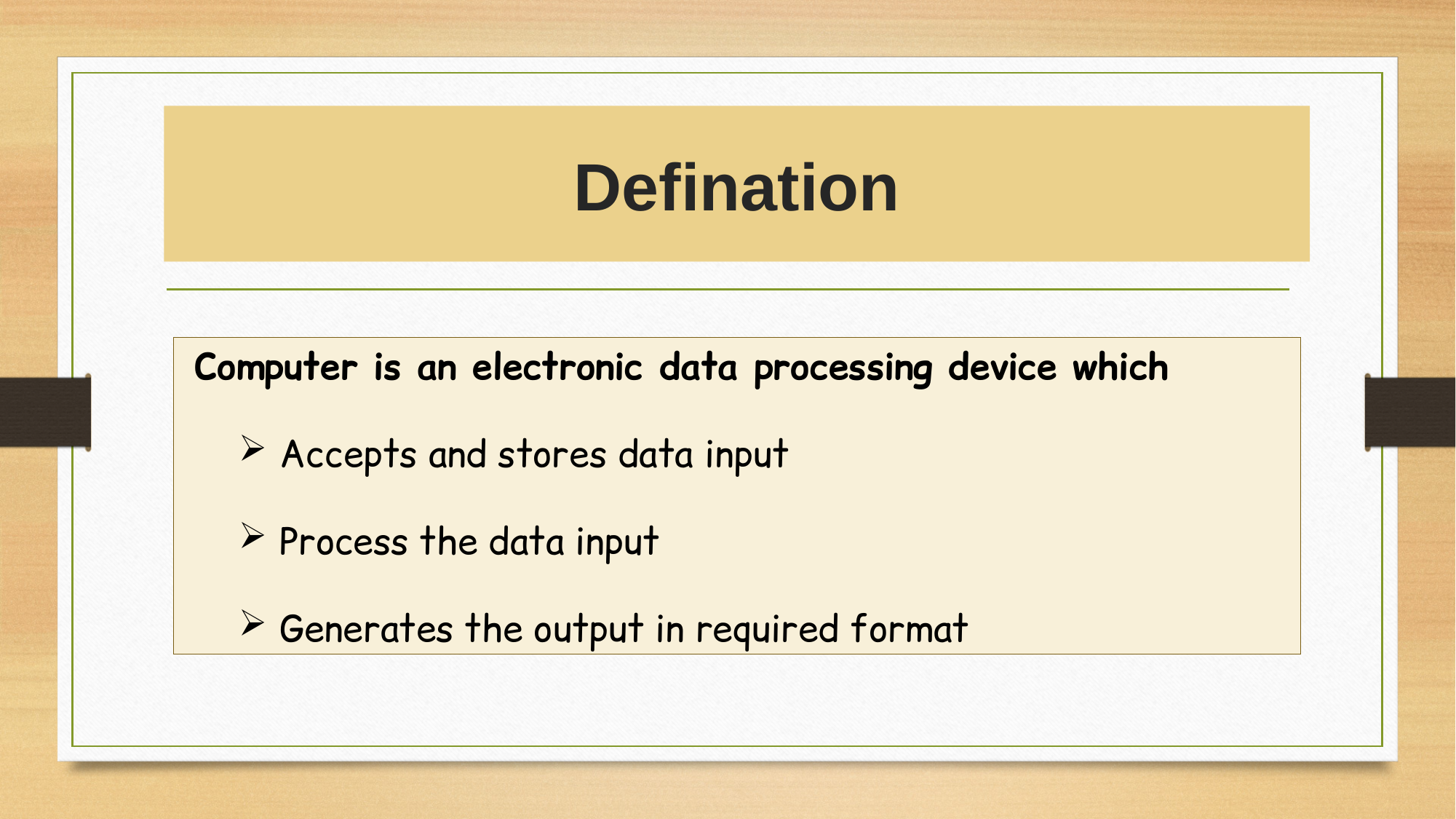

# Defination
 Computer is an electronic data processing device which

Accepts and stores data input

Process the data input

Generates the output in required format